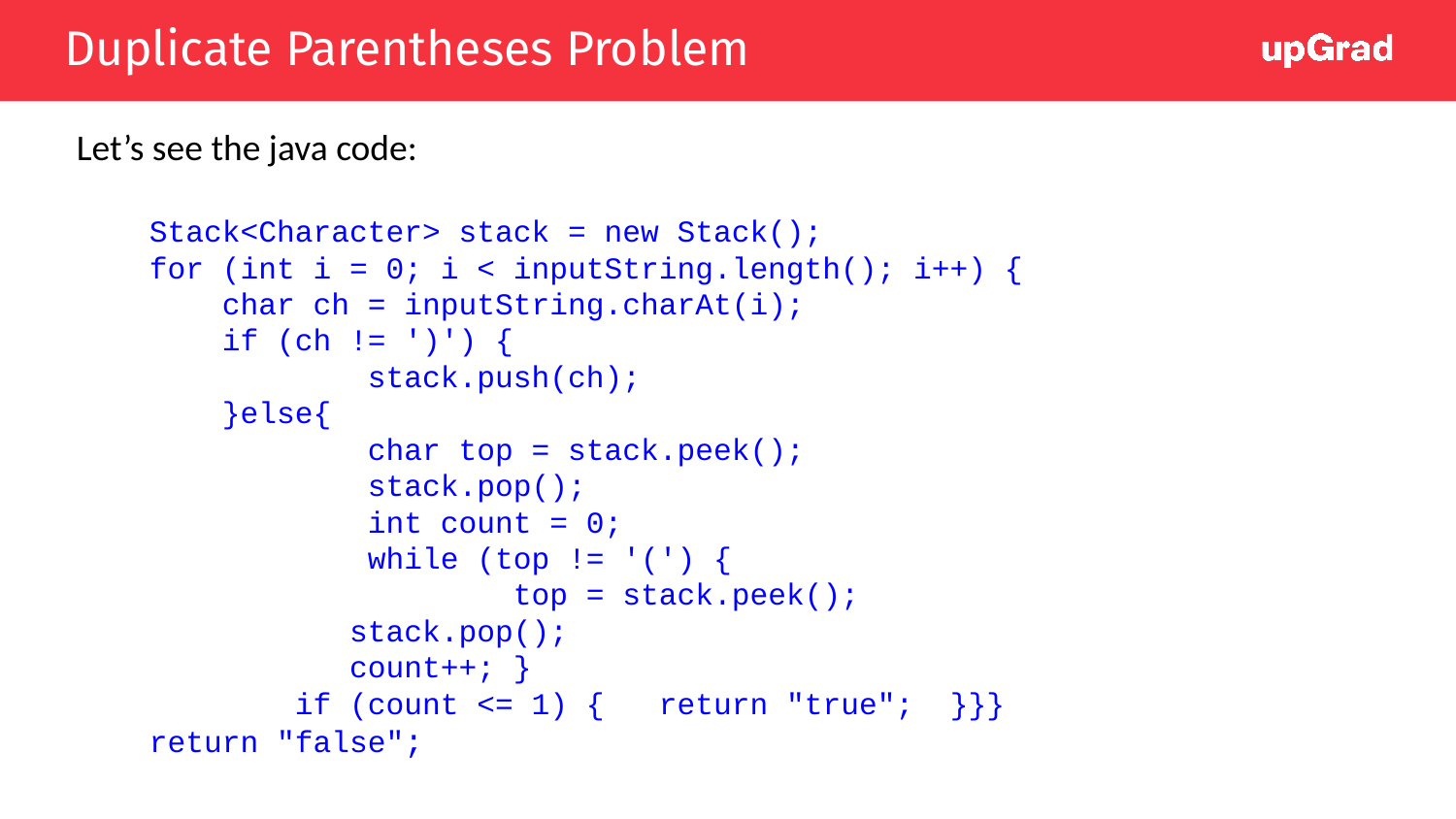

# Duplicate Parentheses Problem

Let’s see the java code:

Stack<Character> stack = new Stack();
for (int i = 0; i < inputString.length(); i++) {
    	char ch = inputString.charAt(i);
       	if (ch != ')') {
       		stack.push(ch);
       	}else{
       		char top = stack.peek();
       		stack.pop();
           	int count = 0;
           	while (top != '(') {
           		top = stack.peek();
               stack.pop();
               count++;	}
if (count <= 1) {	return "true";	}}}
return "false";